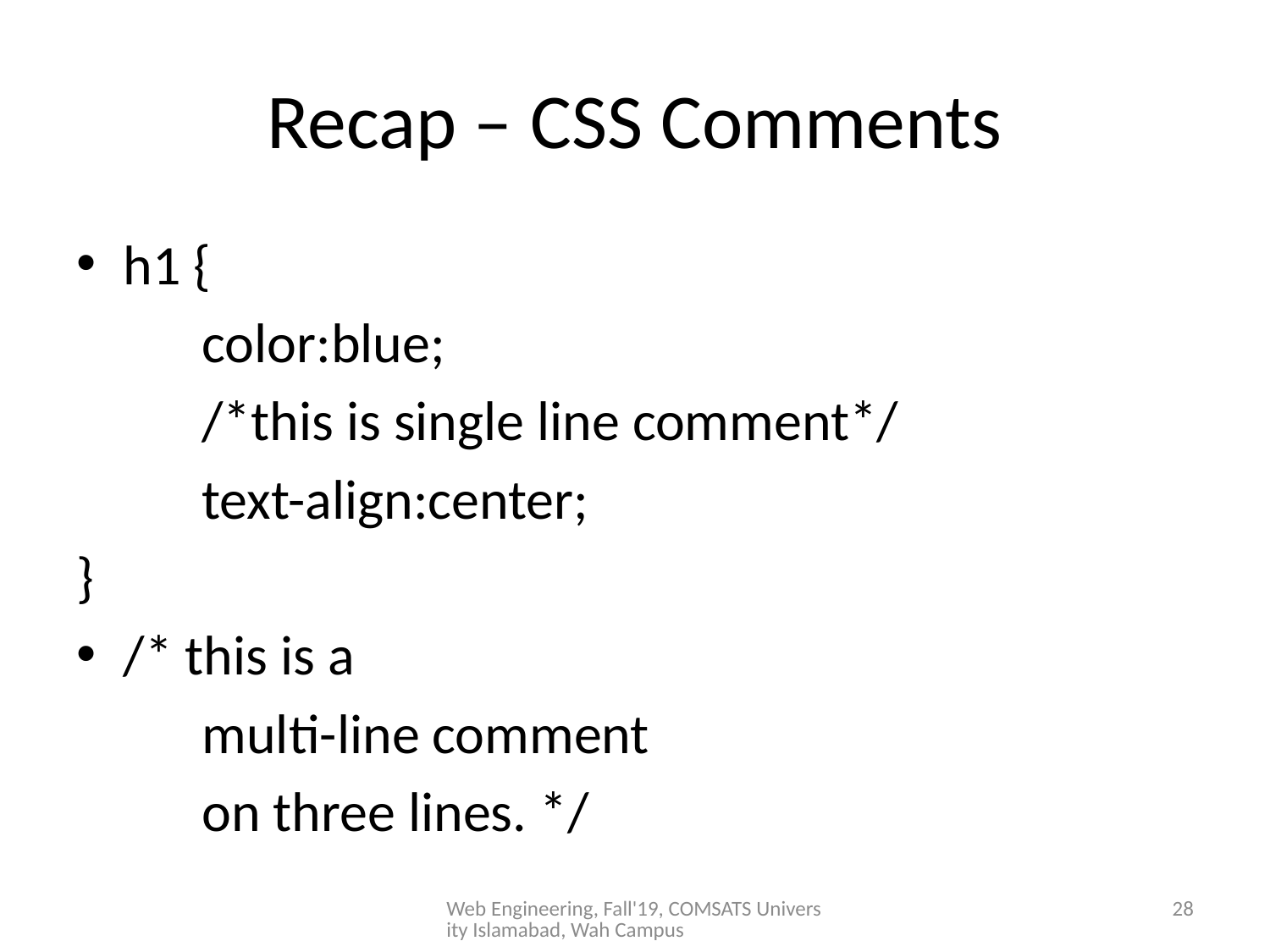

# Recap – CSS Comments
h1 {
 	color:blue;
	/*this is single line comment*/
	text-align:center;
}
/* this is a
	multi-line comment
	on three lines. */

Web Engineering, Fall'19, COMSATS University Islamabad, Wah Campus
28